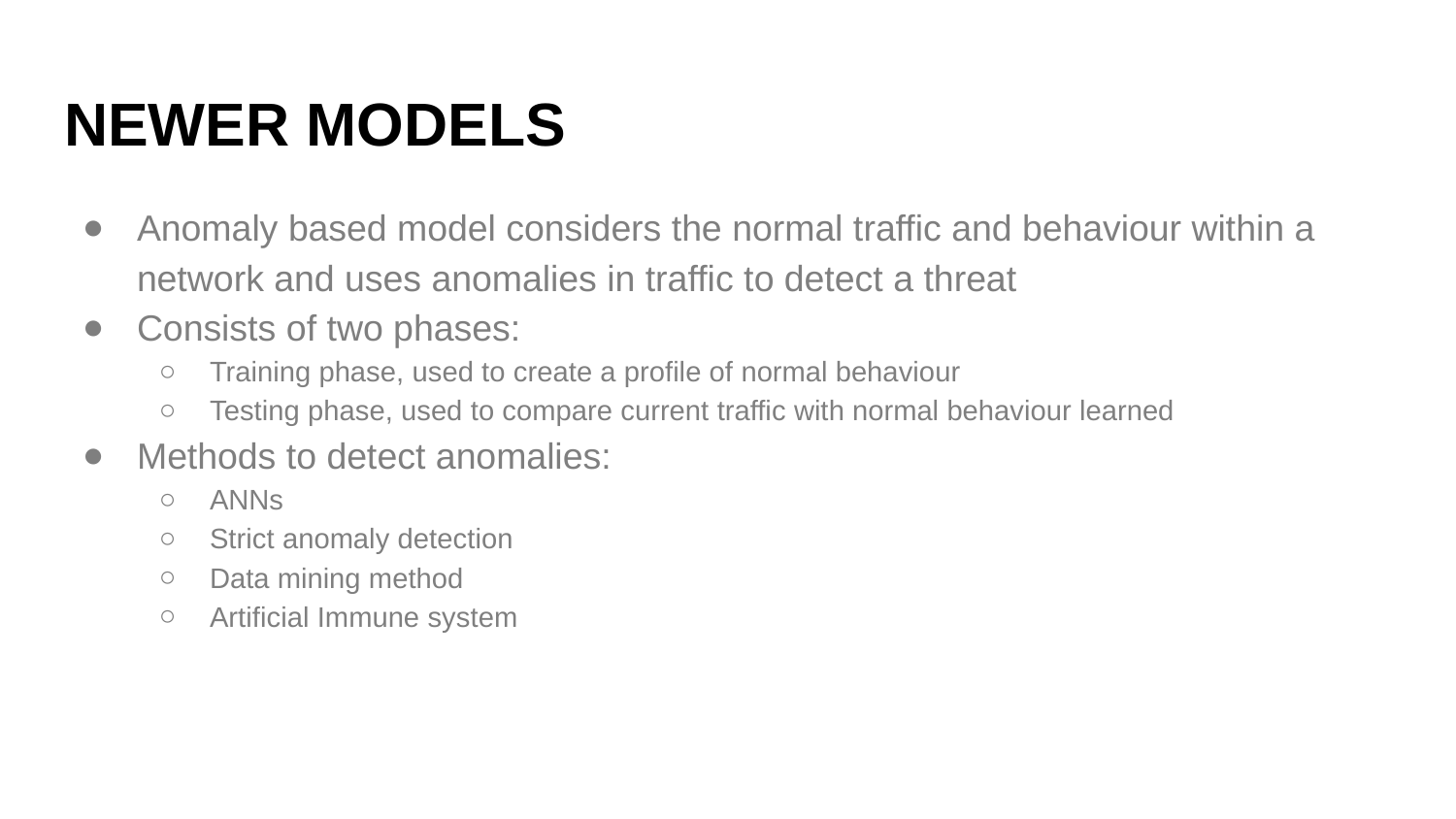

# NEWER MODELS
Anomaly based model considers the normal traffic and behaviour within a network and uses anomalies in traffic to detect a threat
Consists of two phases:
Training phase, used to create a profile of normal behaviour
Testing phase, used to compare current traffic with normal behaviour learned
Methods to detect anomalies:
ANNs
Strict anomaly detection
Data mining method
Artificial Immune system